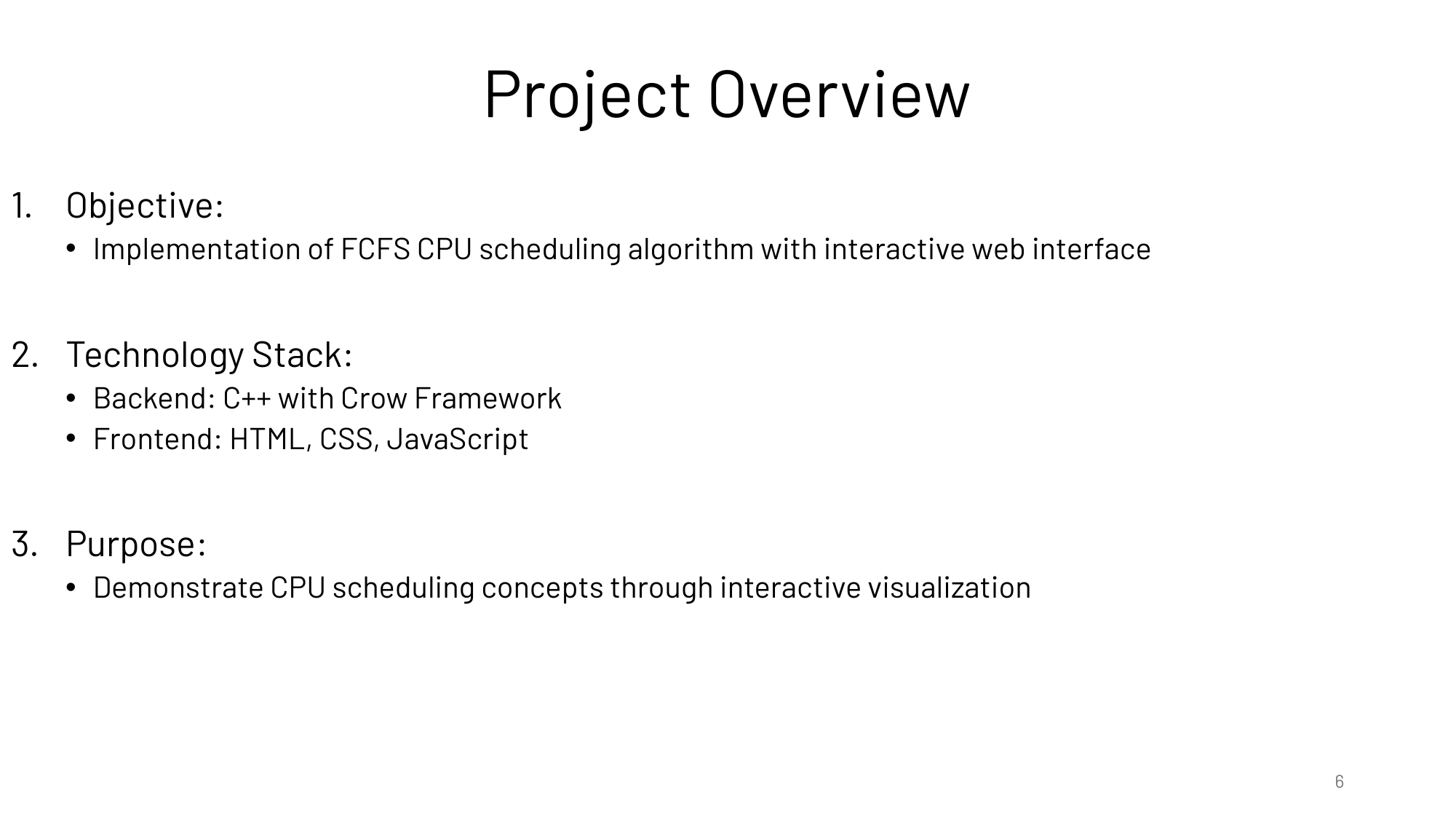

# Project Overview
Objective:
Implementation of FCFS CPU scheduling algorithm with interactive web interface

Technology Stack:
Backend: C++ with Crow Framework
Frontend: HTML, CSS, JavaScript

Purpose:
Demonstrate CPU scheduling concepts through interactive visualization
6